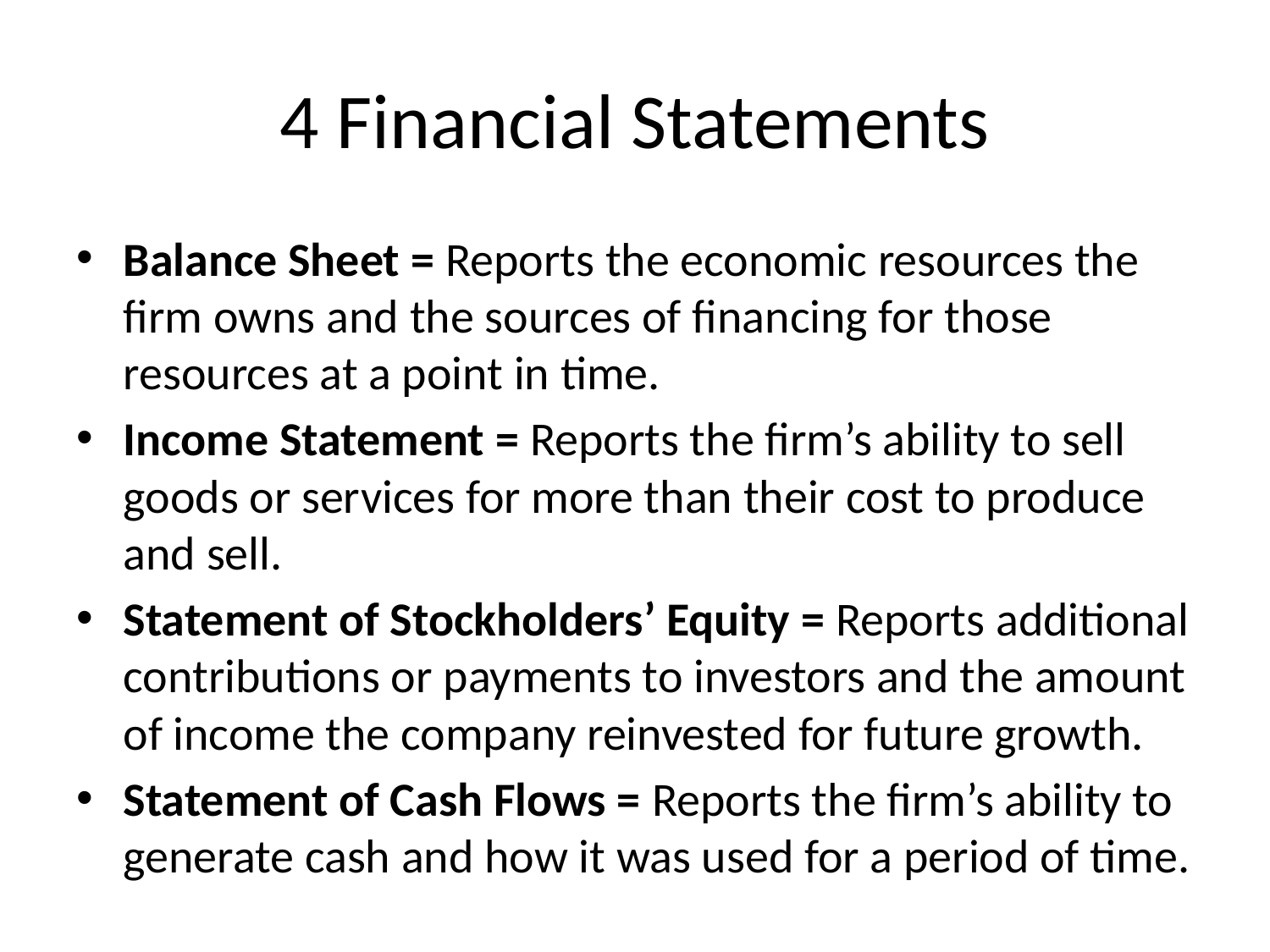

# 4 Financial Statements
Balance Sheet = Reports the economic resources the firm owns and the sources of financing for those resources at a point in time.
Income Statement = Reports the firm’s ability to sell goods or services for more than their cost to produce and sell.
Statement of Stockholders’ Equity = Reports additional contributions or payments to investors and the amount of income the company reinvested for future growth.
Statement of Cash Flows = Reports the firm’s ability to generate cash and how it was used for a period of time.